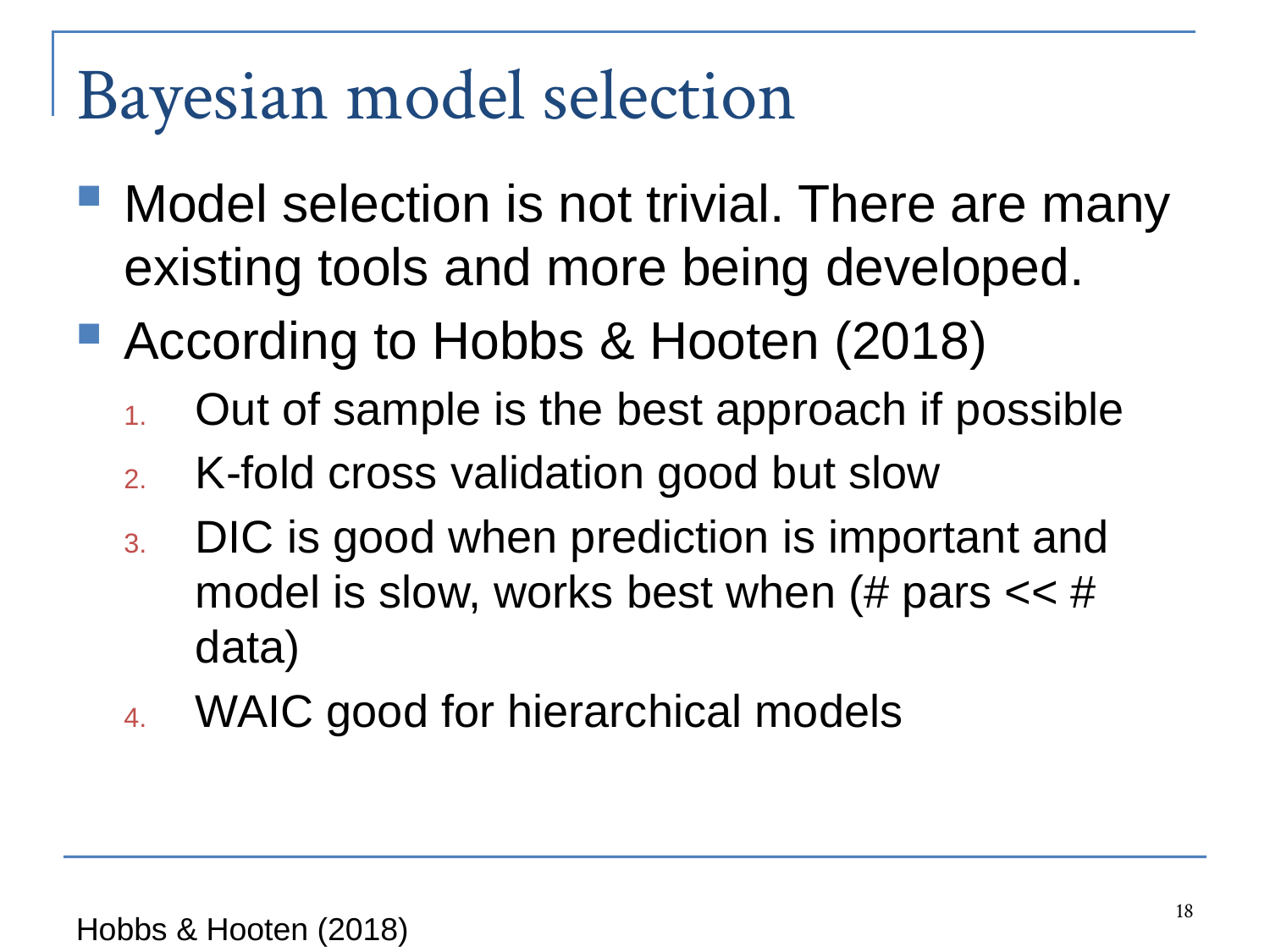

# Bayesian model selection
Model selection is not trivial. There are many existing tools and more being developed.
According to Hobbs & Hooten (2018)
Out of sample is the best approach if possible
K-fold cross validation good but slow
DIC is good when prediction is important and model is slow, works best when (# pars << # data)
WAIC good for hierarchical models
18
Hobbs & Hooten (2018)